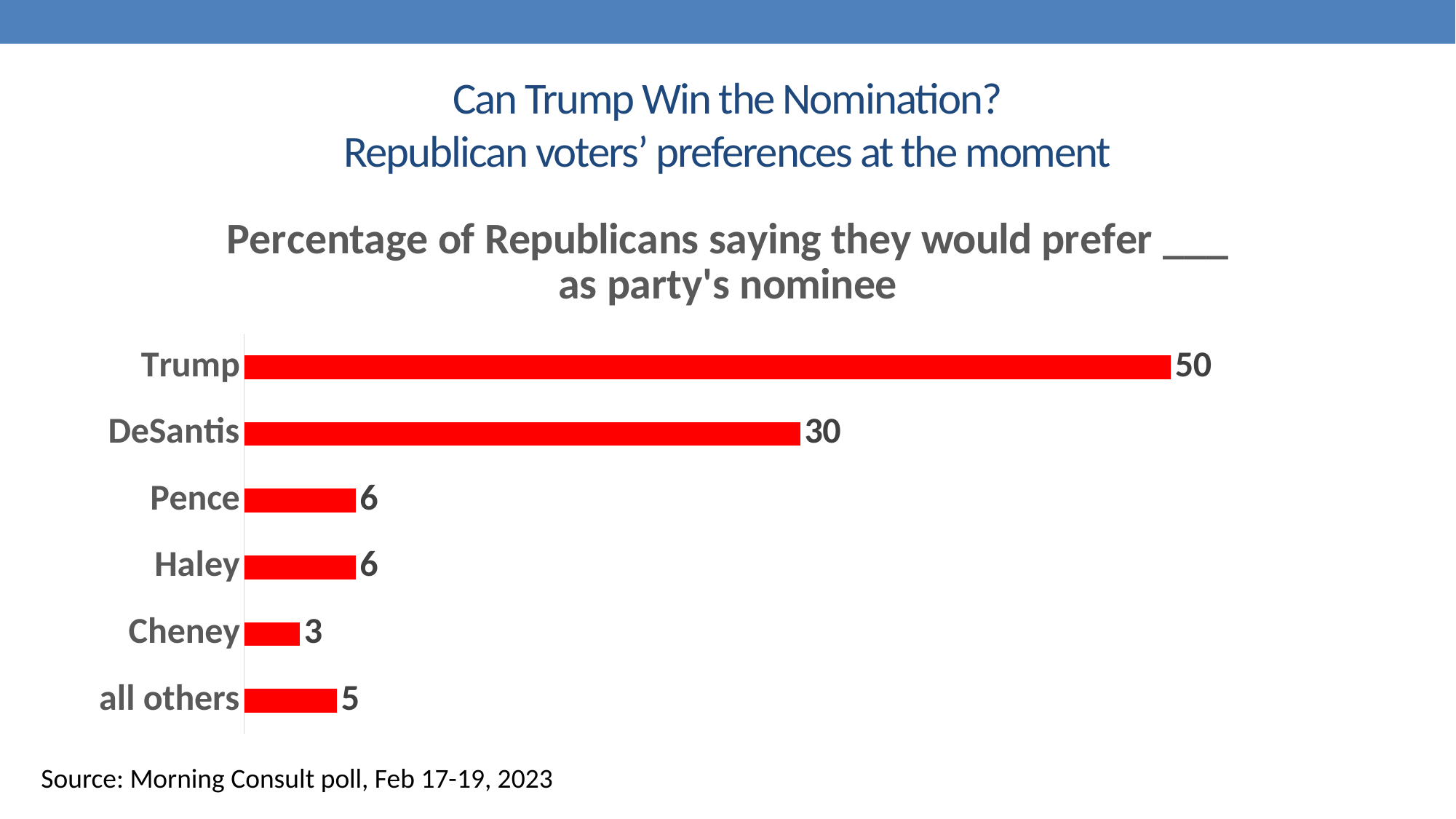

# Can Trump Win the Nomination? Republican voters’ preferences at the moment

### Chart:

| Category | Percentage of Republicans saying they would prefer ___ as party's nominee |
|---|---|
| all others | 5.0 |
| Cheney | 3.0 |
| Haley | 6.0 |
| Pence | 6.0 |
| DeSantis | 30.0 |
| Trump | 50.0 |
Source: Morning Consult poll, Feb 17-19, 2023